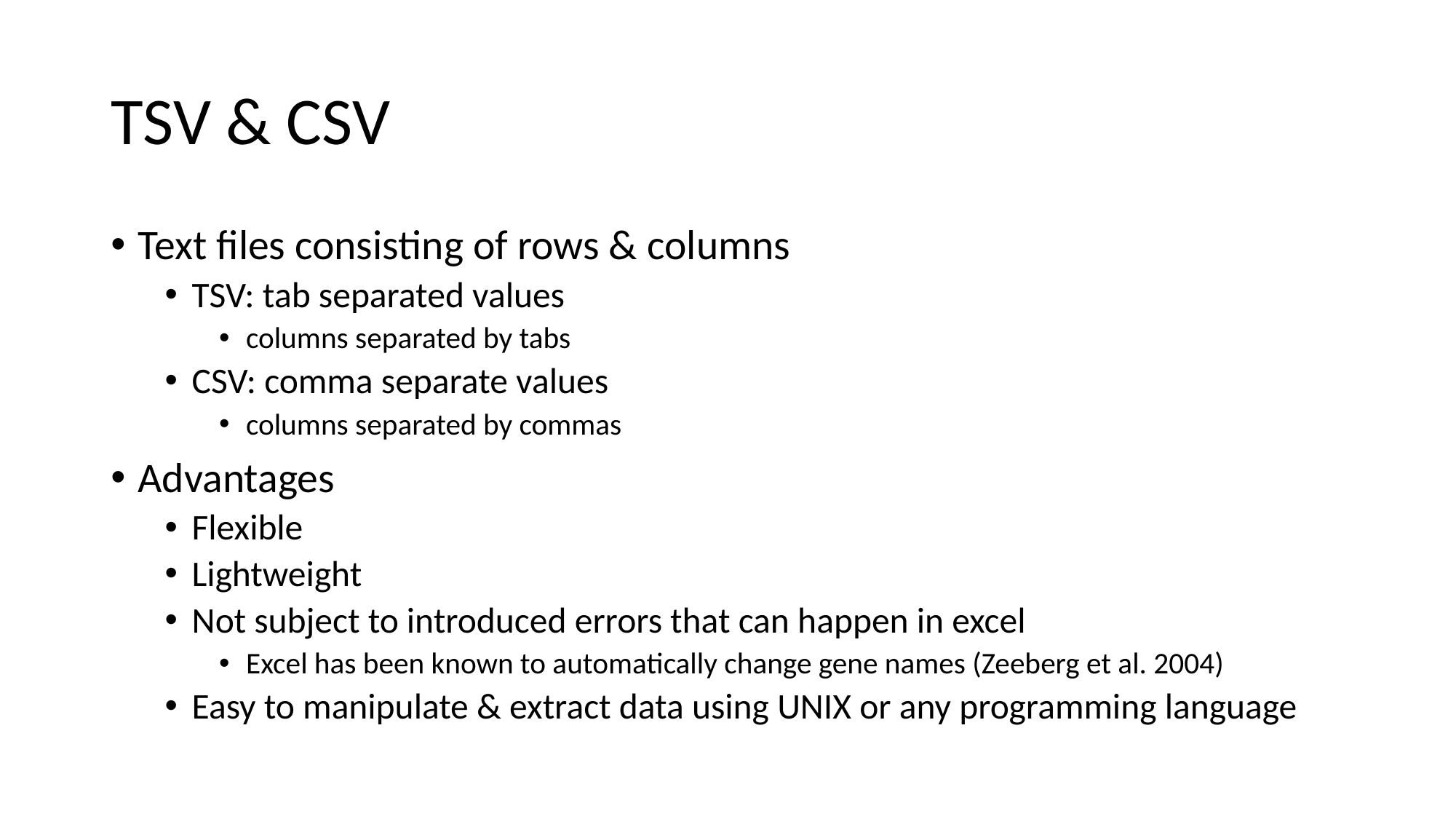

# TSV & CSV
Text files consisting of rows & columns
TSV: tab separated values
columns separated by tabs
CSV: comma separate values
columns separated by commas
Advantages
Flexible
Lightweight
Not subject to introduced errors that can happen in excel
Excel has been known to automatically change gene names (Zeeberg et al. 2004)
Easy to manipulate & extract data using UNIX or any programming language